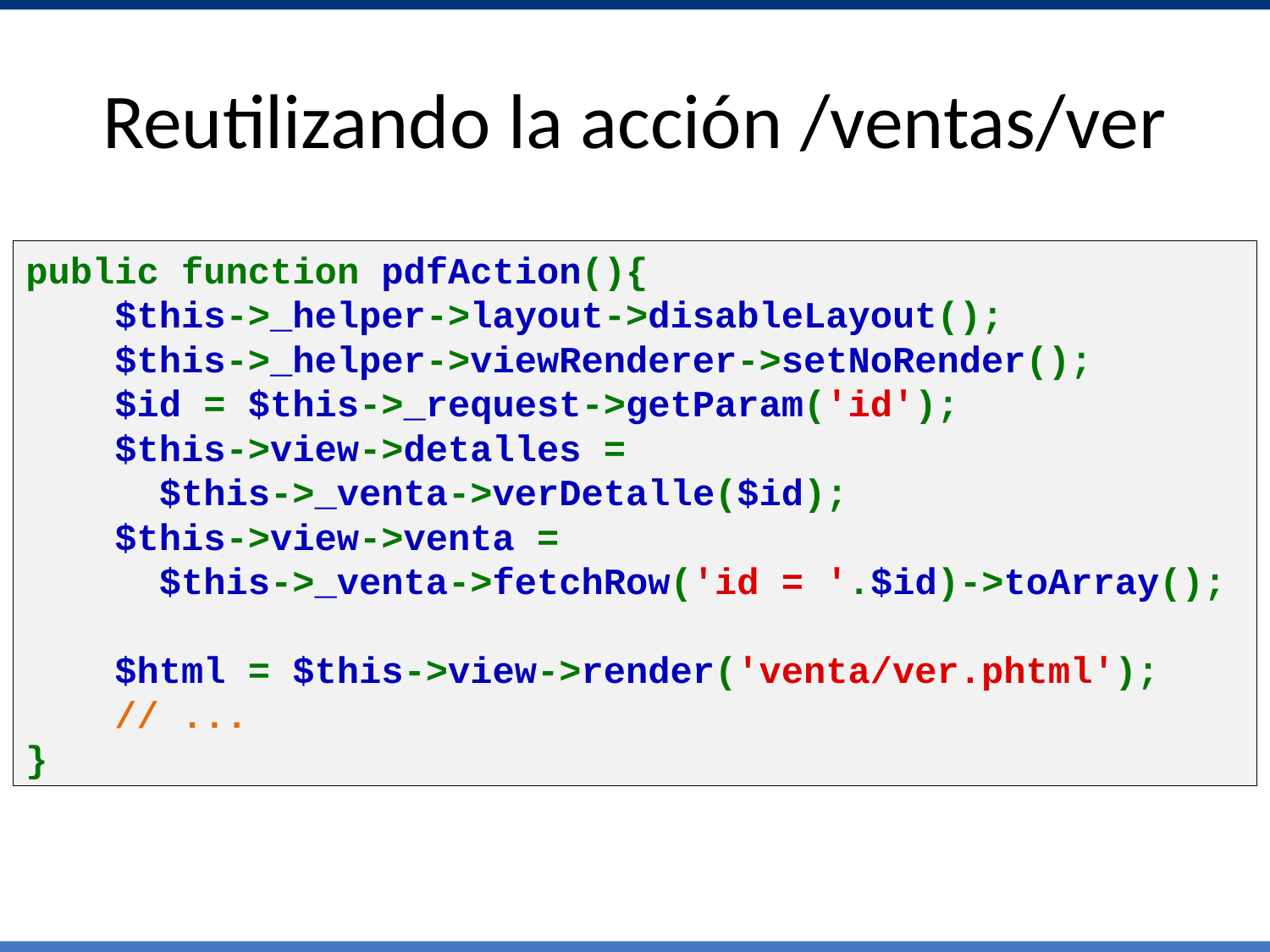

# Reutilizando la acción /ventas/ver
public function pdfAction(){
    $this->_helper->layout->disableLayout();
    $this->_helper->viewRenderer->setNoRender();
    $id = $this->_request->getParam('id');
    $this->view->detalles =
      $this->_venta->verDetalle($id);
    $this->view->venta =
      $this->_venta->fetchRow('id = '.$id)->toArray();
    $html = $this->view->render('venta/ver.phtml');
    // ...
}